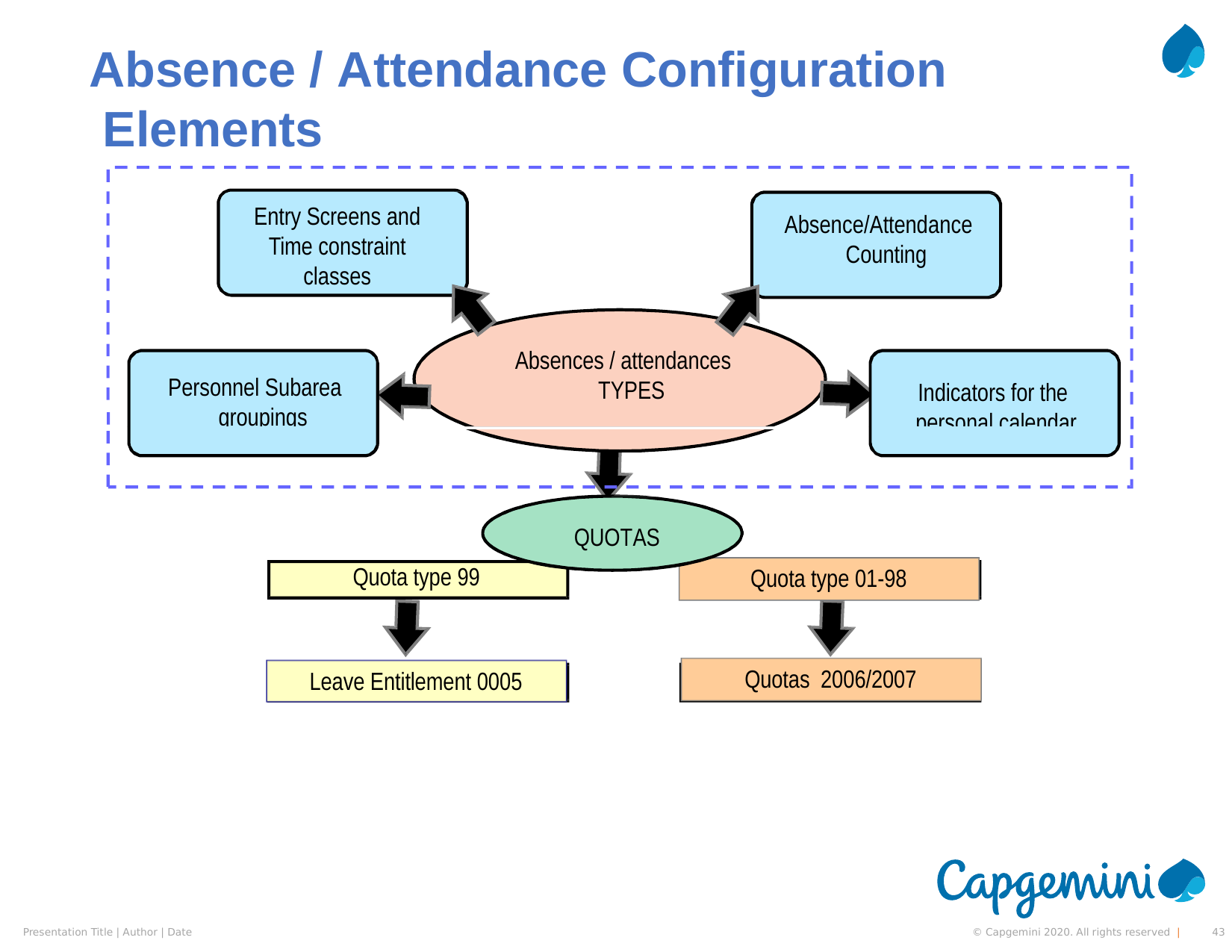

# Absence / Attendance Configuration  Elements

Entry Screens and  Time constraint  classes
Absence/Attendance  Counting

Absences / attendances  TYPES

Personnel Subarea  groupings

Indicators for the  personal calendar

QUOTAS

Quota type 99
Quota type 01-98

Leave Entitlement 0005
Quotas 2006/2007